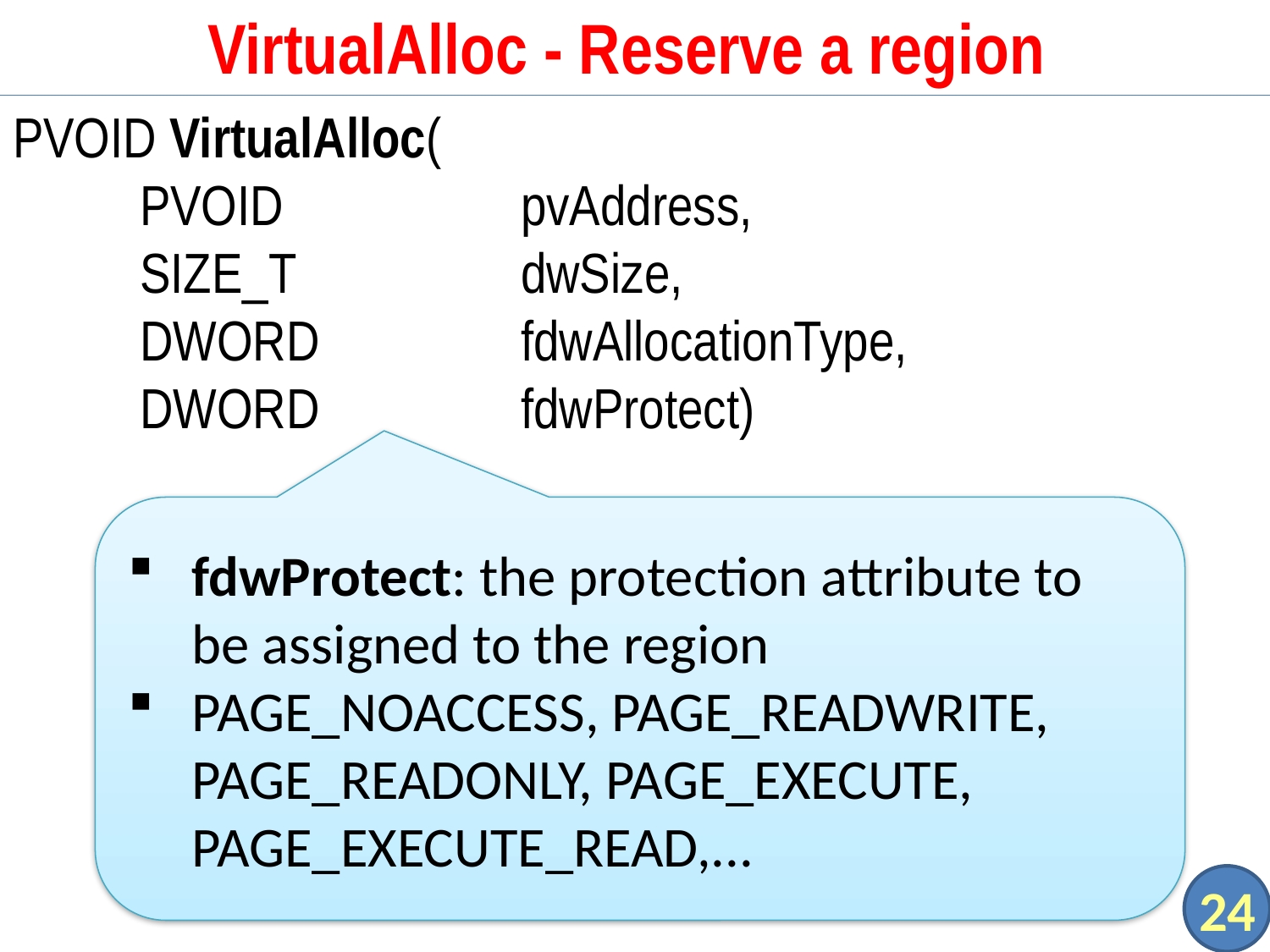

# VirtualAlloc - Reserve a region
PVOID VirtualAlloc(
	PVOID		pvAddress,
	SIZE_T		dwSize,
	DWORD		fdwAllocationType,
	DWORD		fdwProtect)
fdwProtect: the protection attribute to be assigned to the region
PAGE_NOACCESS, PAGE_READWRITE, PAGE_READONLY, PAGE_EXECUTE, PAGE_EXECUTE_READ,...
24